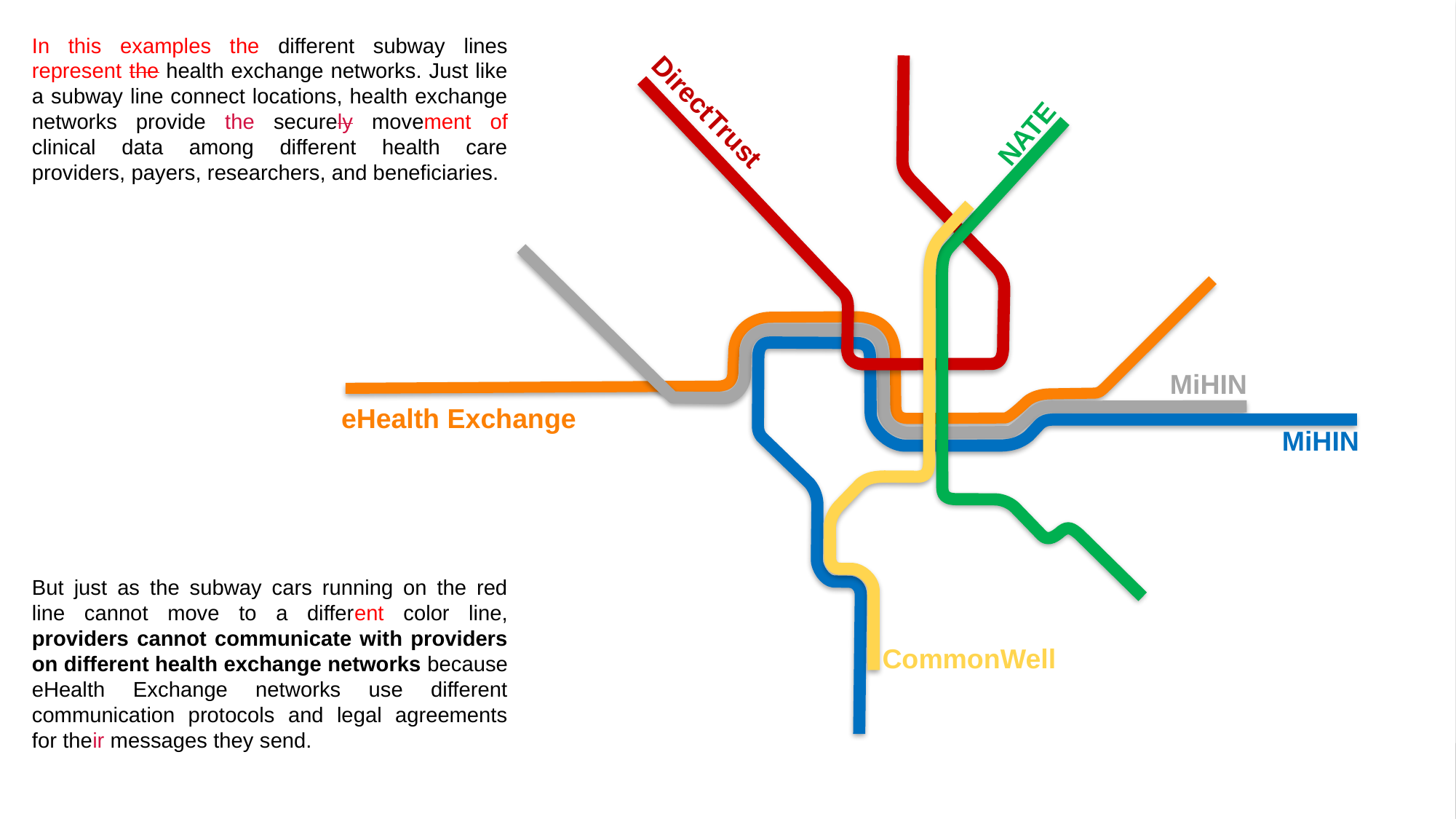

In this examples the different subway lines represent the health exchange networks. Just like a subway line connect locations, health exchange networks provide the securely movement of clinical data among different health care providers, payers, researchers, and beneficiaries.

But just as the subway cars running on the red line cannot move to a different color line, providers cannot communicate with providers on different health exchange networks because eHealth Exchange networks use different communication protocols and legal agreements for their messages they send.

DirectTrust
NATE

MiHIN
eHealth Exchange
MiHIN
CommonWell